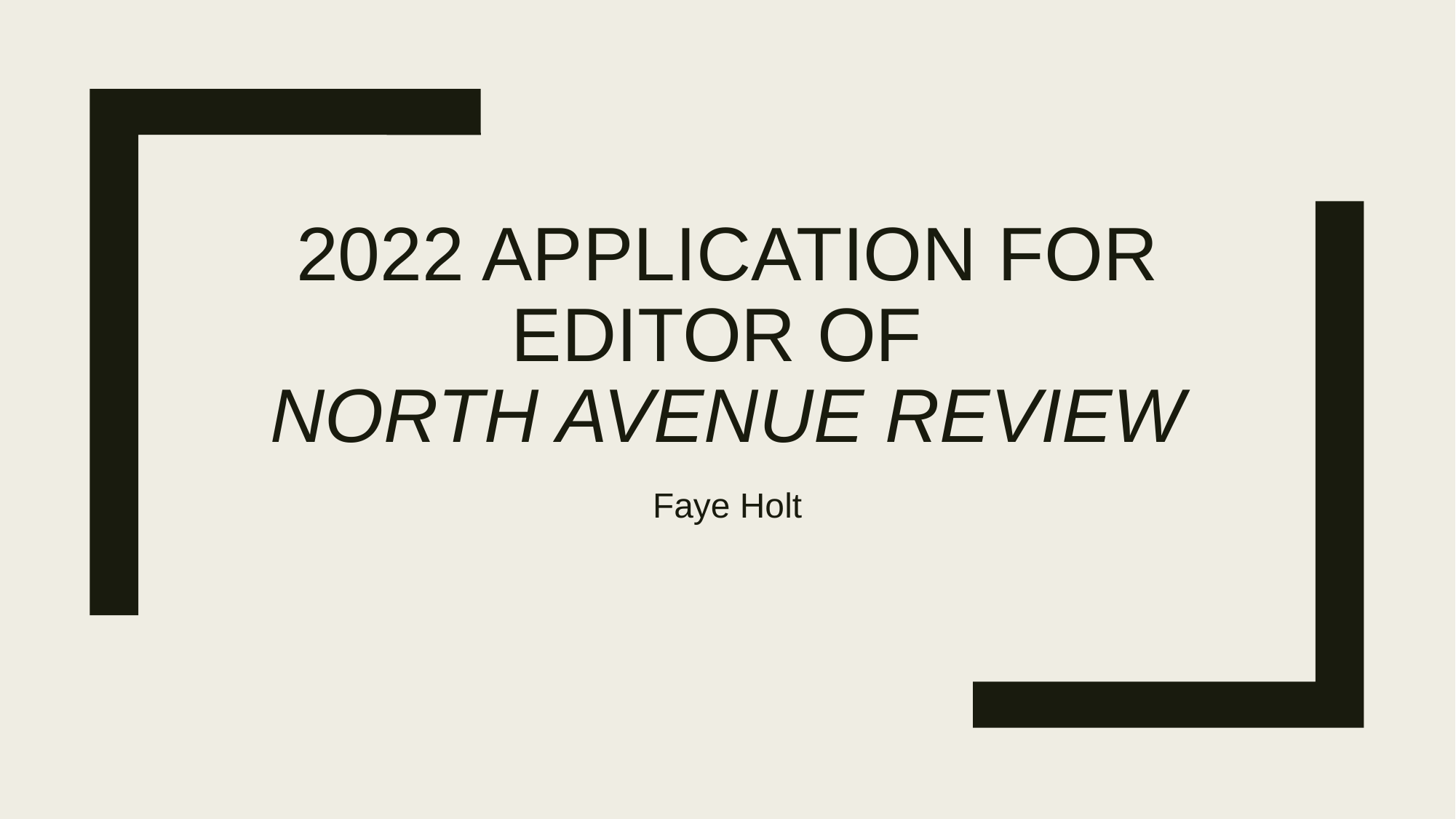

# 2022 application for editor of North Avenue Review
Faye Holt